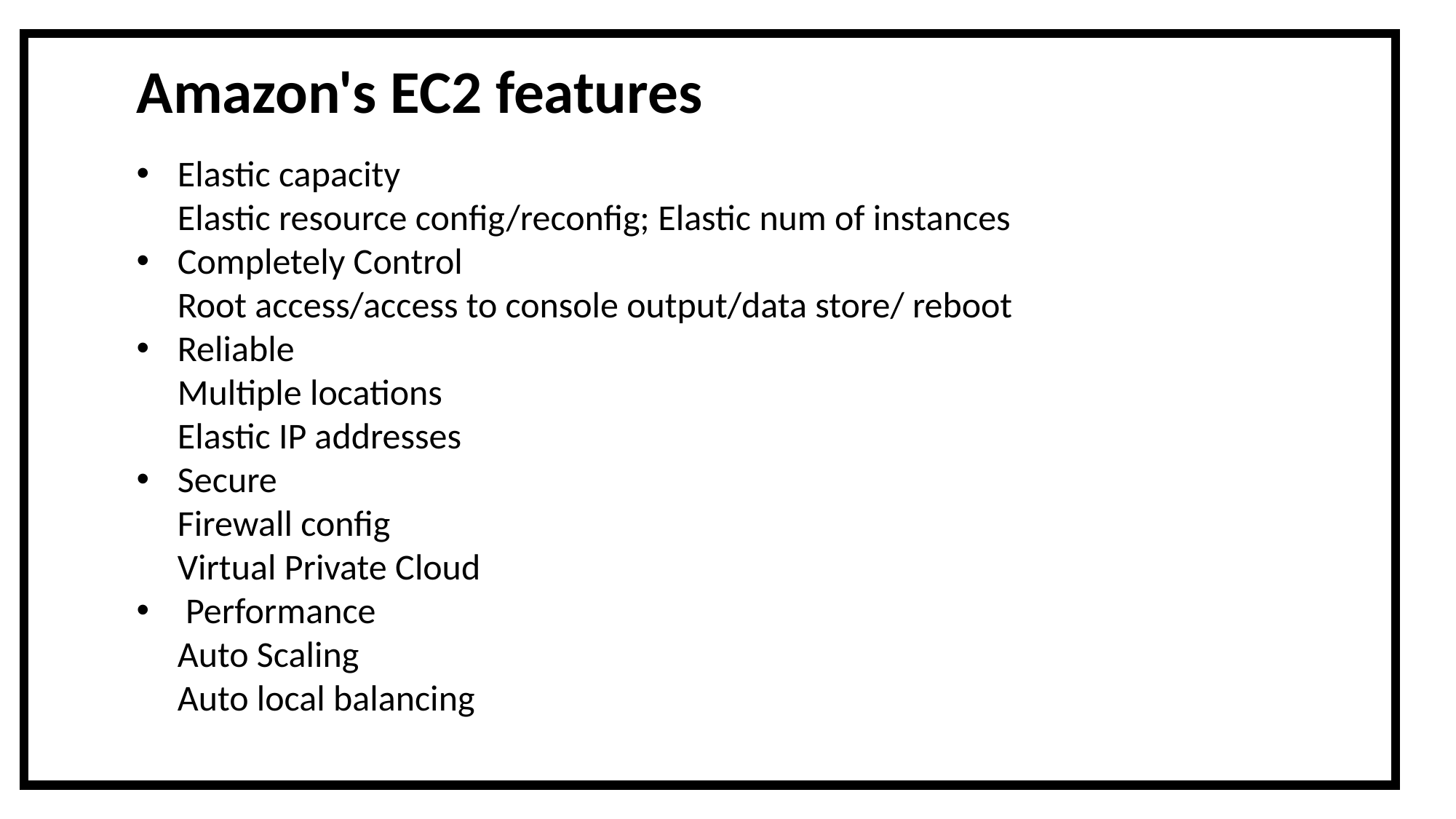

Amazon's EC2 features
Elastic capacity
     Elastic resource config/reconfig; Elastic num of instances
Completely Control
     Root access/access to console output/data store/ reboot
Reliable
     Multiple locations
     Elastic IP addresses
Secure
     Firewall config
     Virtual Private Cloud
 Performance
     Auto Scaling
     Auto local balancing